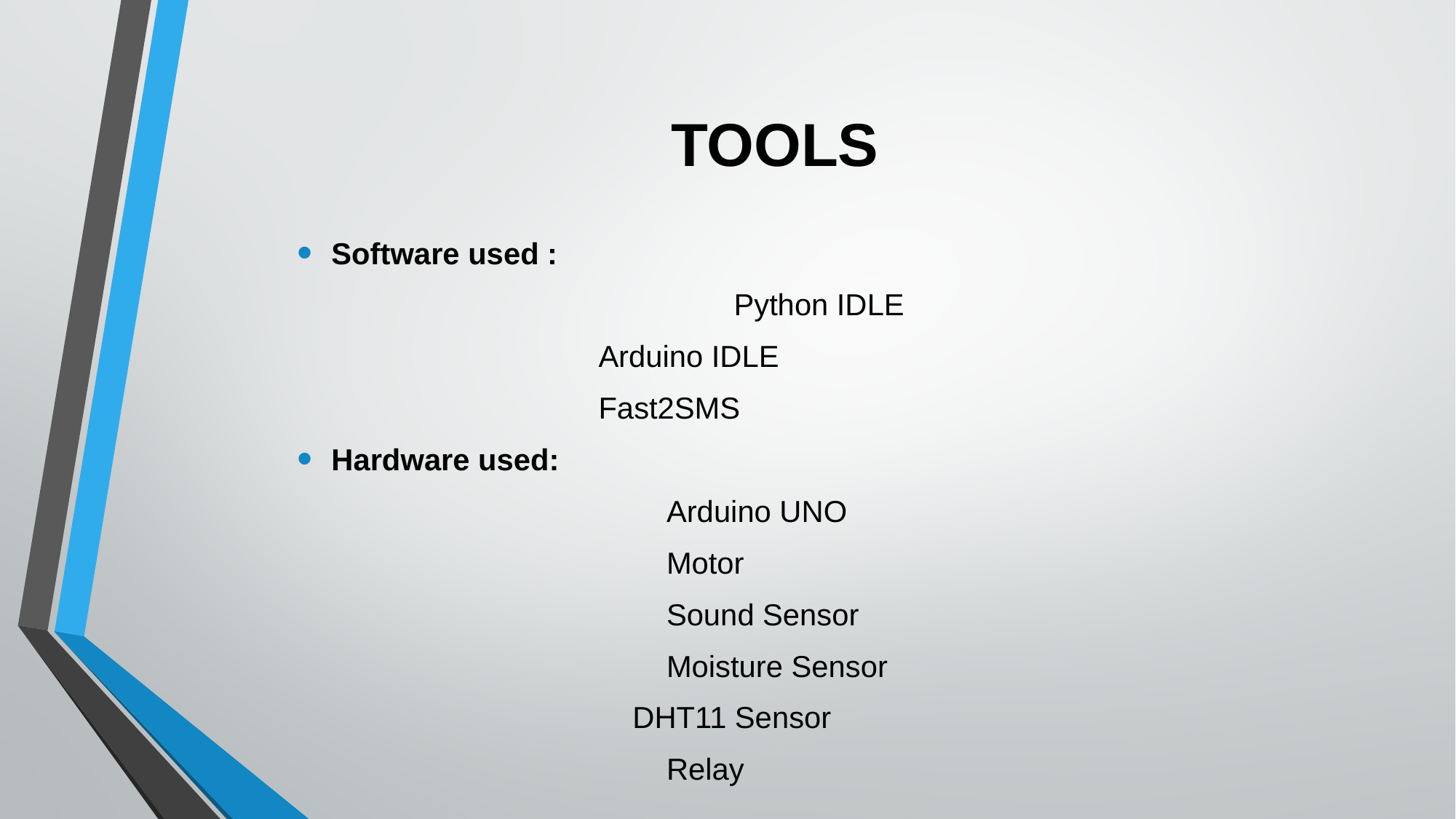

# TOOLS

Software used :
				Python IDLE
                                    Arduino IDLE
                                    Fast2SMS
Hardware used:
			     Arduino UNO
			     Motor
			     Sound Sensor
			     Moisture Sensor
   	       	              DHT11 Sensor
			     Relay